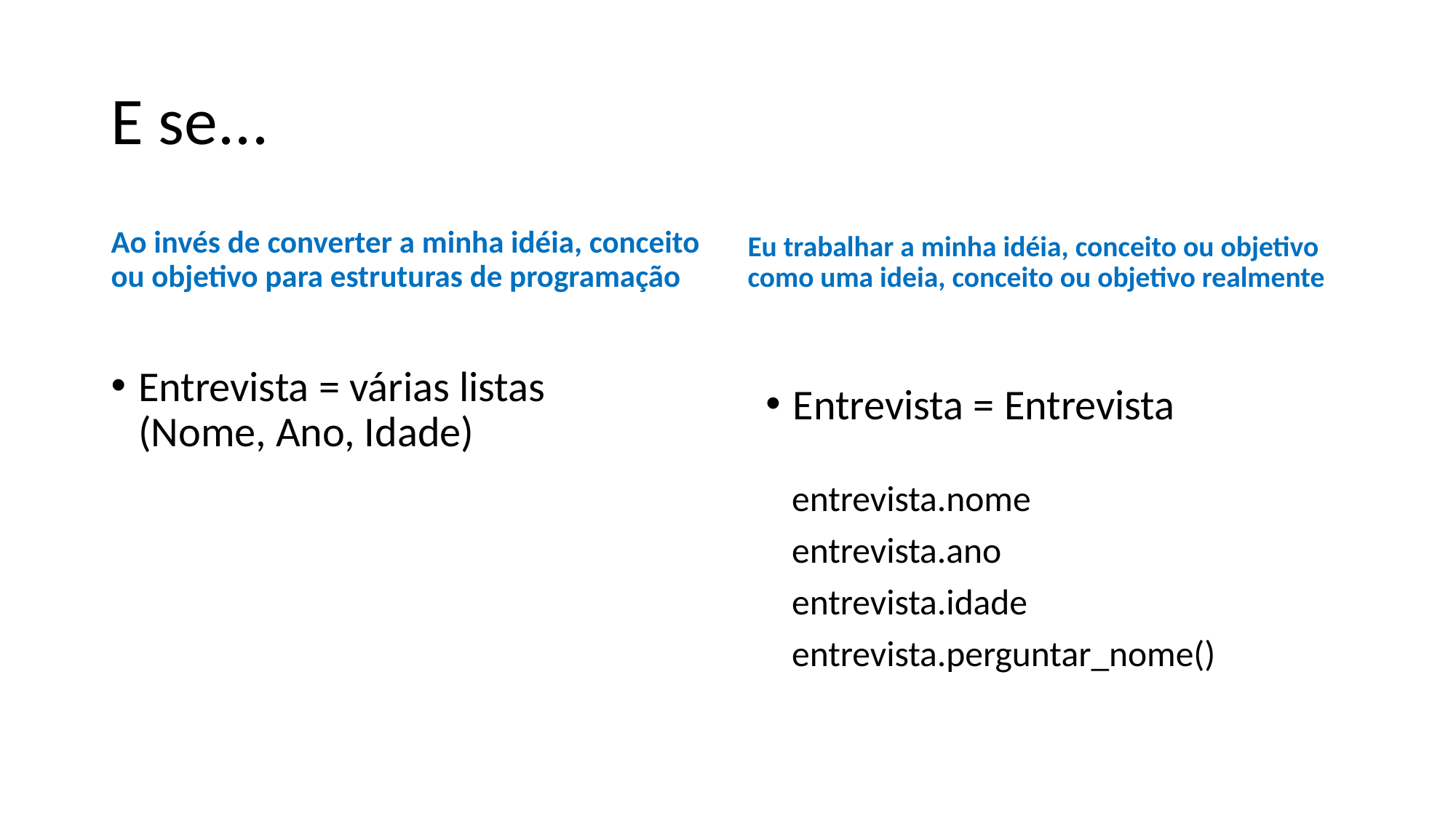

# E se...
Ao invés de converter a minha idéia, conceito ou objetivo para estruturas de programação
Eu trabalhar a minha idéia, conceito ou objetivo como uma ideia, conceito ou objetivo realmente
Entrevista = várias listas
(Nome, Ano, Idade)
Entrevista = Entrevista
entrevista.nome
entrevista.ano
entrevista.idade
entrevista.perguntar_nome()